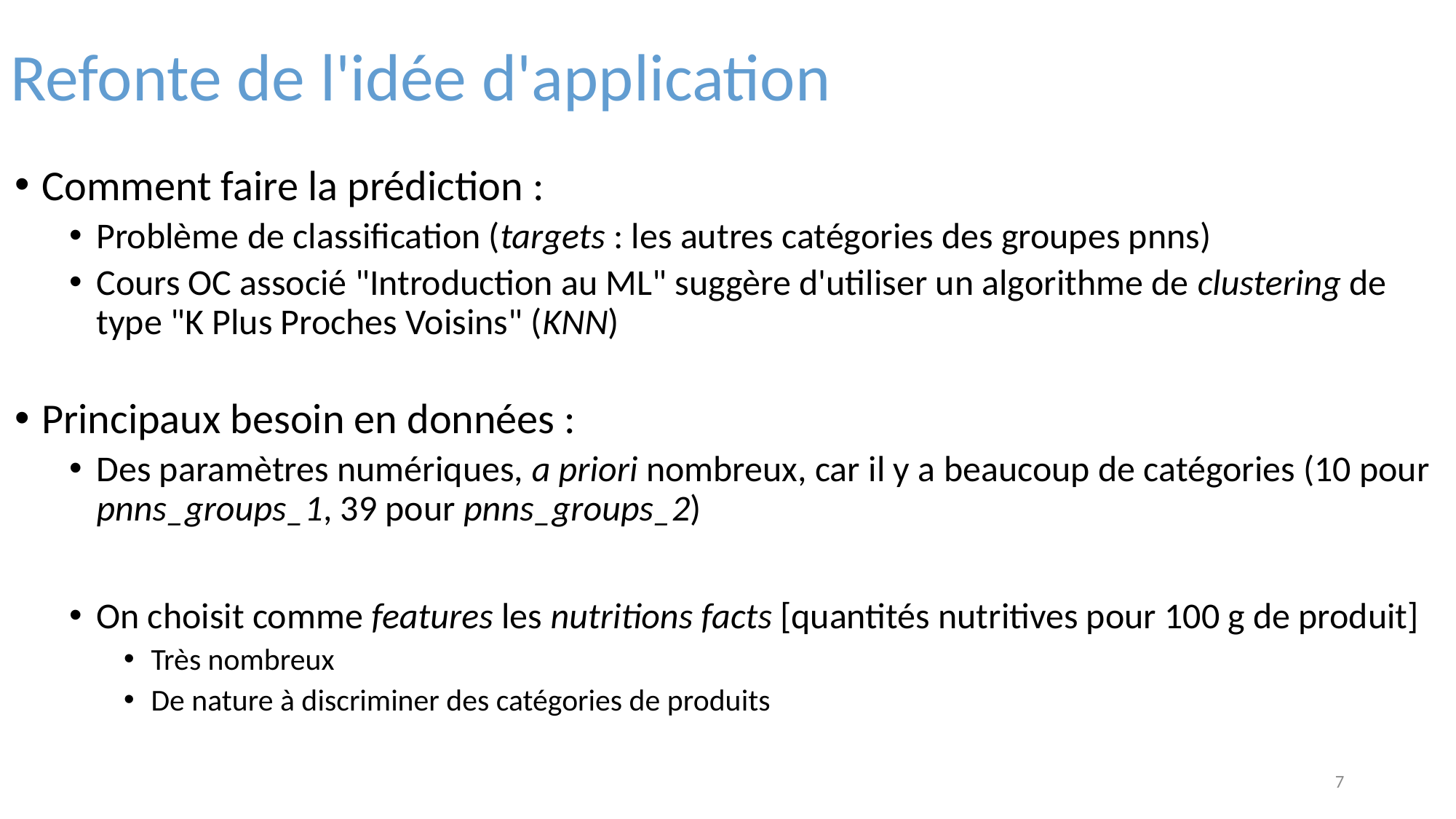

# Refonte de l'idée d'application
Comment faire la prédiction :
Problème de classification (targets : les autres catégories des groupes pnns)
Cours OC associé "Introduction au ML" suggère d'utiliser un algorithme de clustering de type "K Plus Proches Voisins" (KNN)
Principaux besoin en données :
Des paramètres numériques, a priori nombreux, car il y a beaucoup de catégories (10 pour pnns_groups_1, 39 pour pnns_groups_2)

On choisit comme features les nutritions facts [quantités nutritives pour 100 g de produit]
Très nombreux
De nature à discriminer des catégories de produits

7